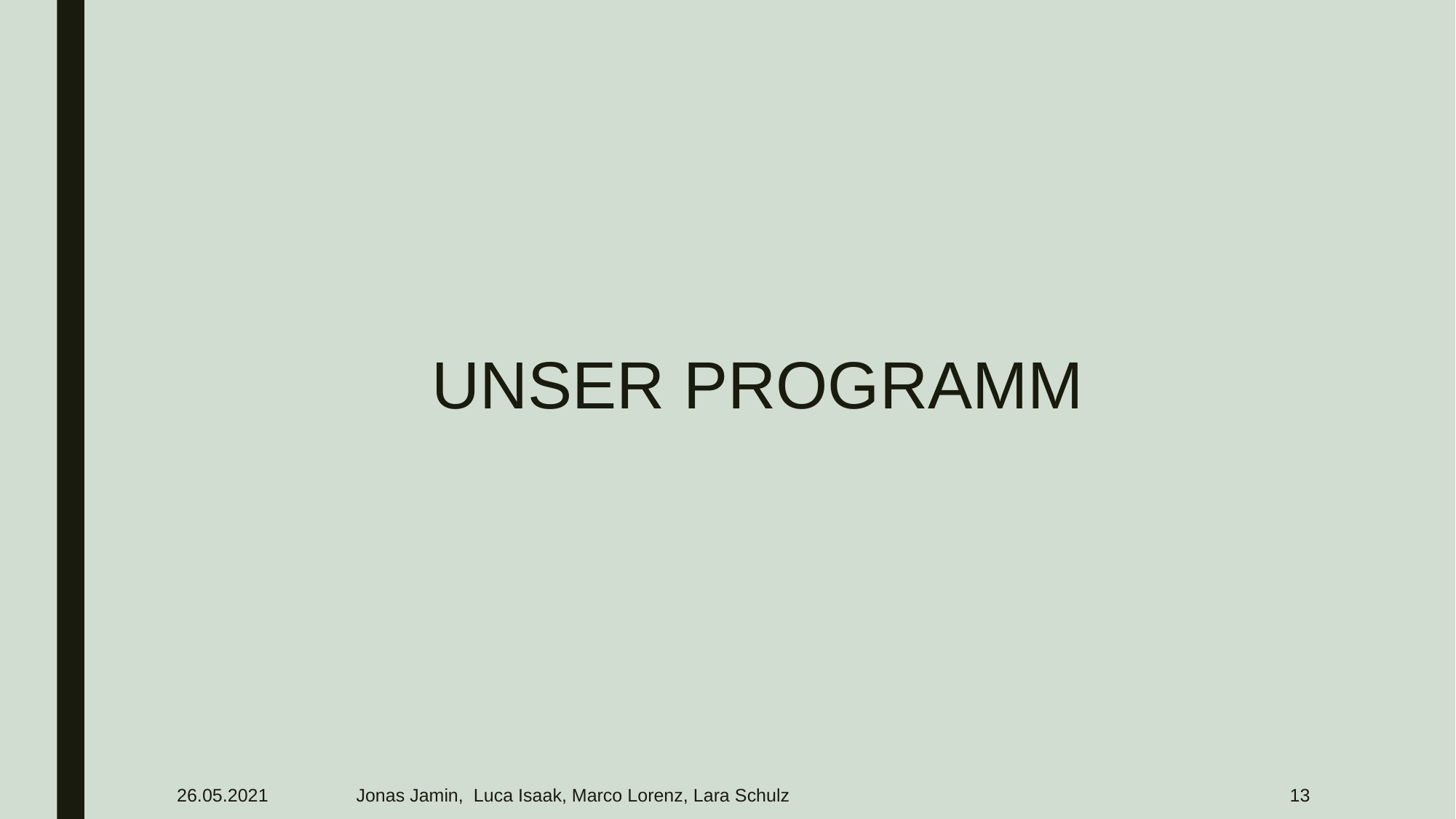

# UNSER PROGRAMM
26.05.2021
Jonas Jamin,  Luca Isaak, Marco Lorenz, Lara Schulz
13